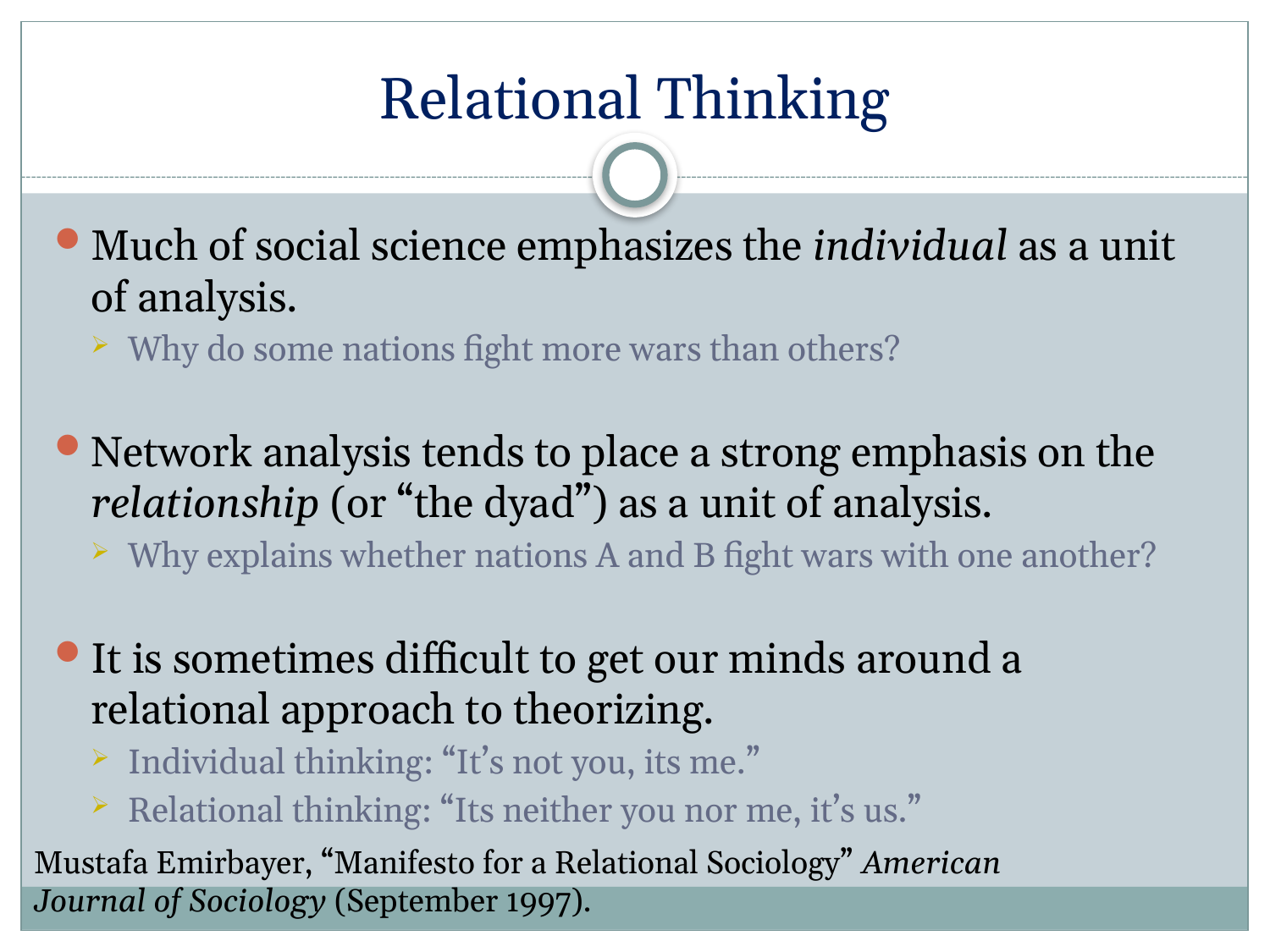

# Relational Thinking
Much of social science emphasizes the individual as a unit of analysis.
Why do some nations fight more wars than others?

Network analysis tends to place a strong emphasis on the relationship (or “the dyad”) as a unit of analysis.
Why explains whether nations A and B fight wars with one another?

It is sometimes difficult to get our minds around a relational approach to theorizing.
Individual thinking: “It’s not you, its me.”
Relational thinking: “Its neither you nor me, it’s us.”

Mustafa Emirbayer, “Manifesto for a Relational Sociology” American
Journal of Sociology (September 1997).